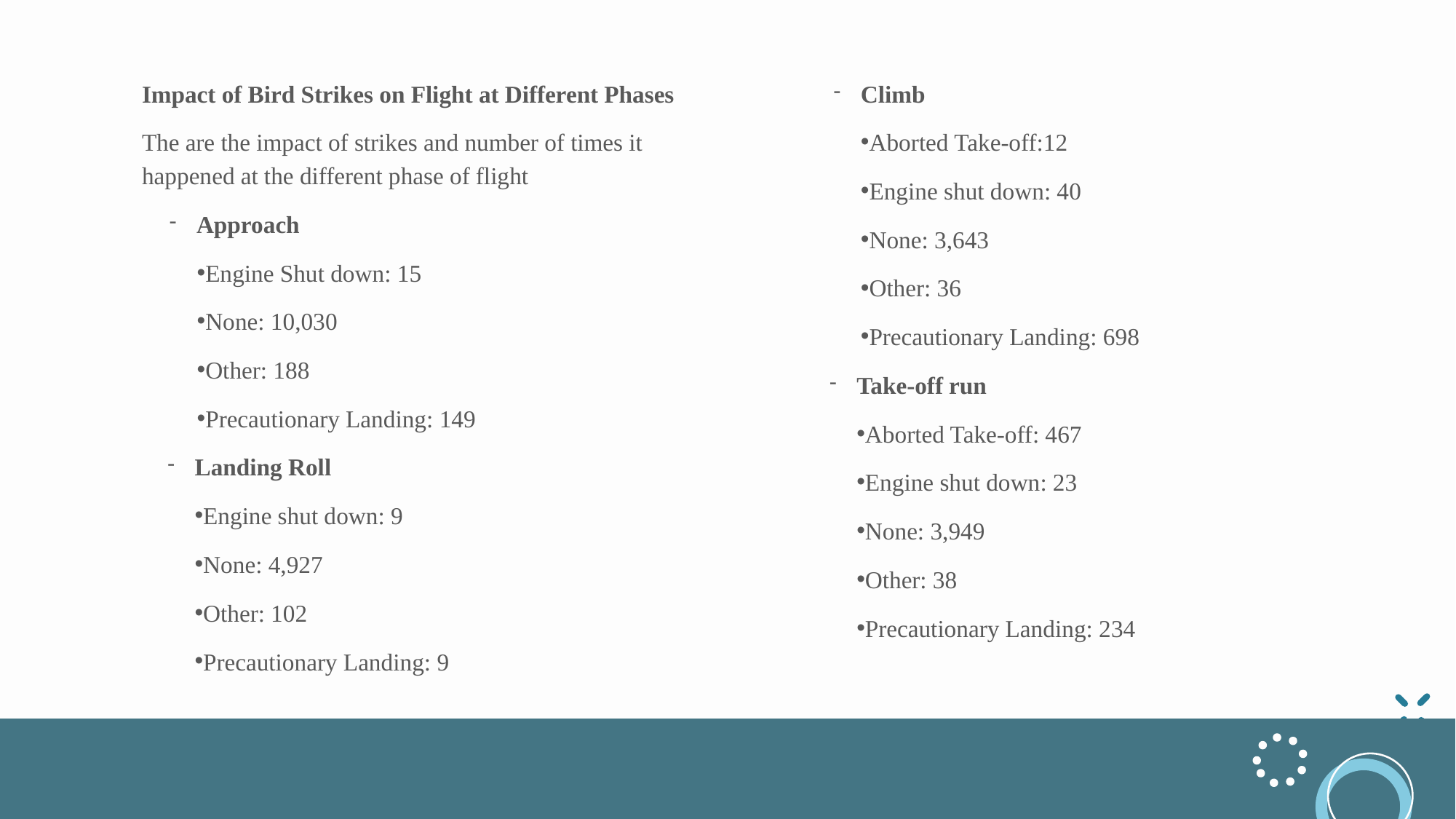

Impact of Bird Strikes on Flight at Different Phases
The are the impact of strikes and number of times it happened at the different phase of flight
Approach
Engine Shut down: 15
None: 10,030
Other: 188
Precautionary Landing: 149
Landing Roll
Engine shut down: 9
None: 4,927
Other: 102
Precautionary Landing: 9

Climb
Aborted Take-off:12
Engine shut down: 40
None: 3,643
Other: 36
Precautionary Landing: 698
Take-off run
Aborted Take-off: 467
Engine shut down: 23
None: 3,949
Other: 38
Precautionary Landing: 234